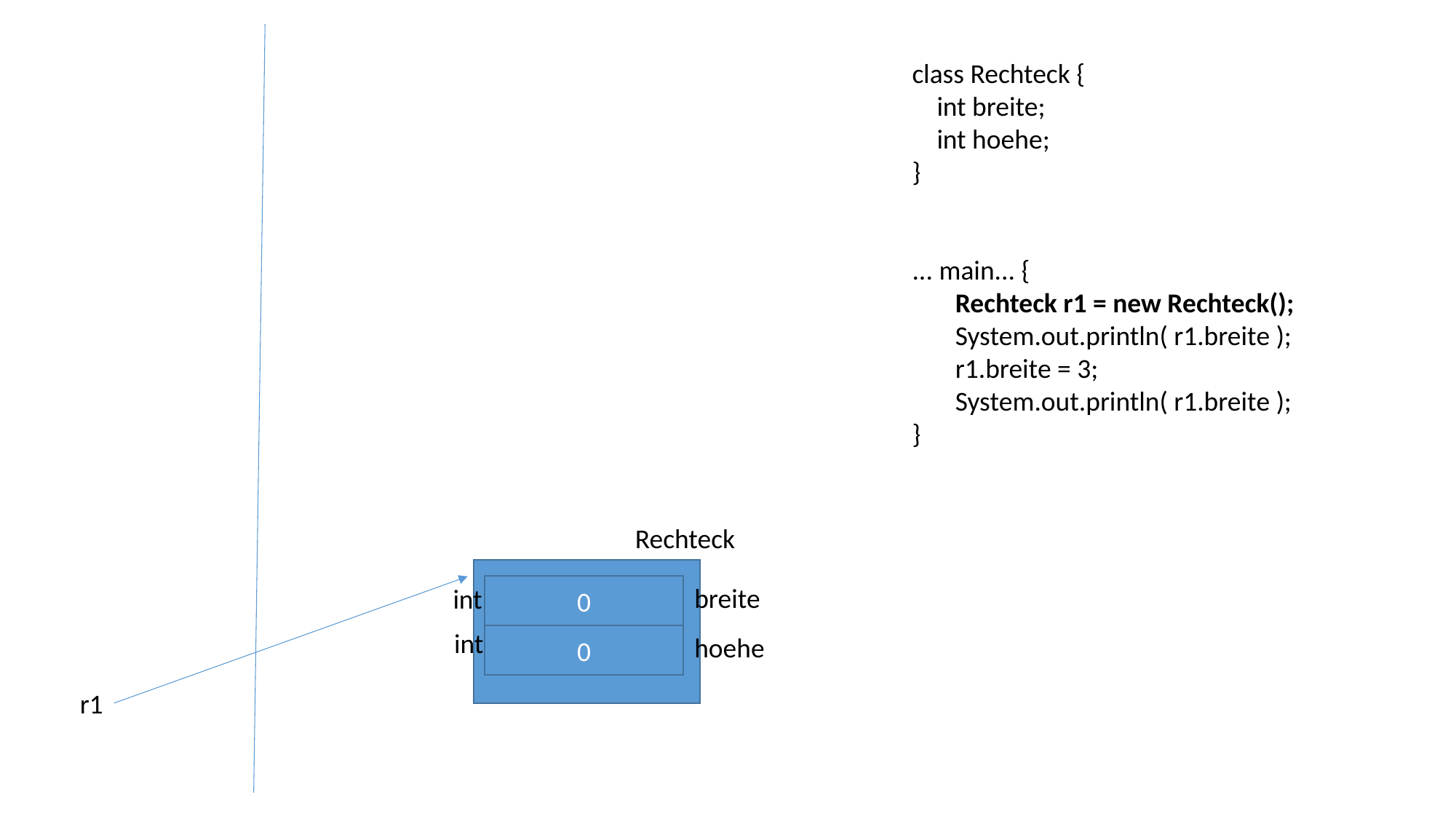

class Rechteck {
    int breite;
    int hoehe;
}

... main... {
       Rechteck r1 = new Rechteck();
       System.out.println( r1.breite );
       r1.breite = 3;
       System.out.println( r1.breite );
}
Rechteck

0
breite
int
int
hoehe
0
r1